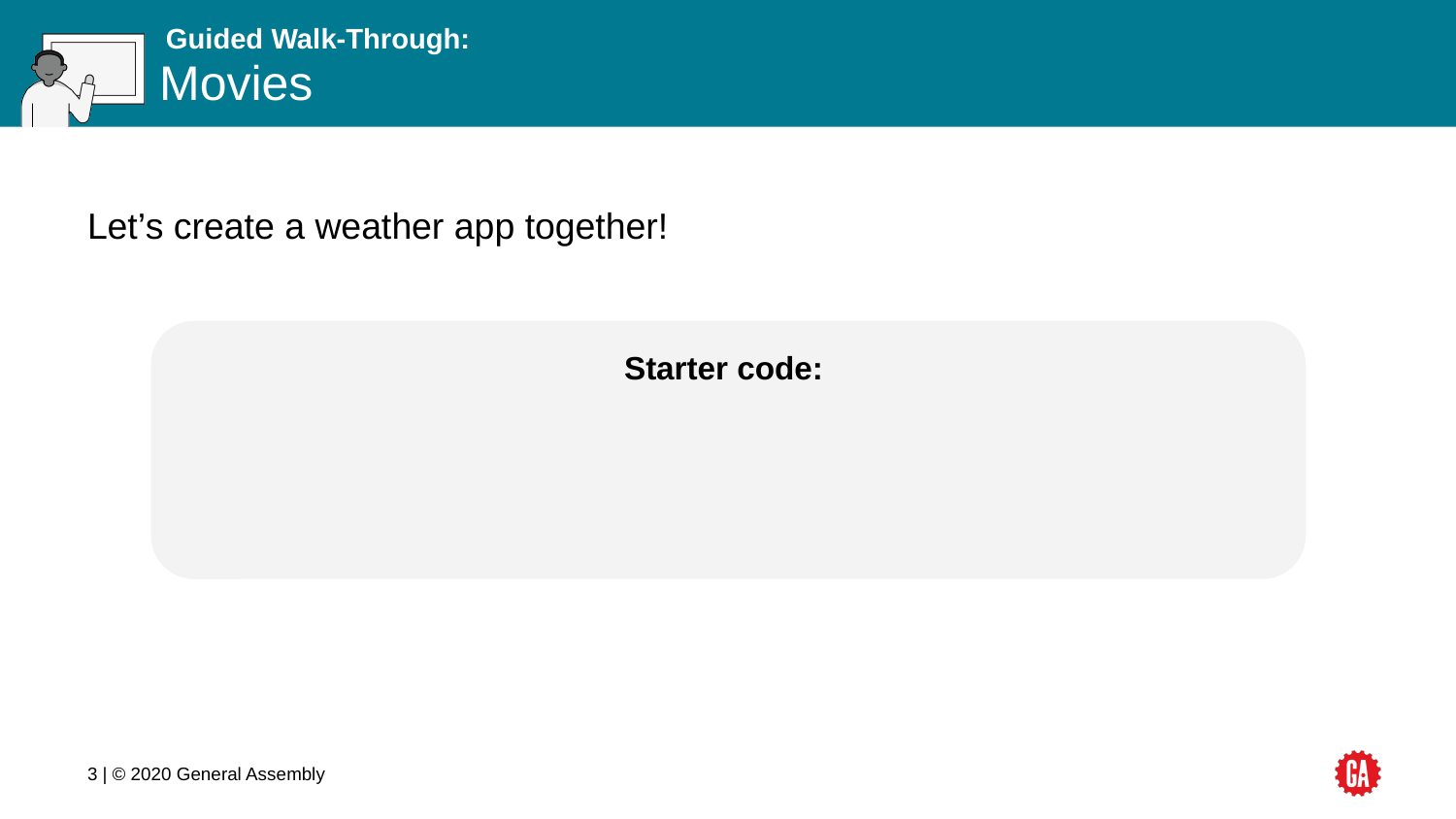

# Movies
Let’s create a weather app together!
Starter code:
3 | © 2020 General Assembly

3